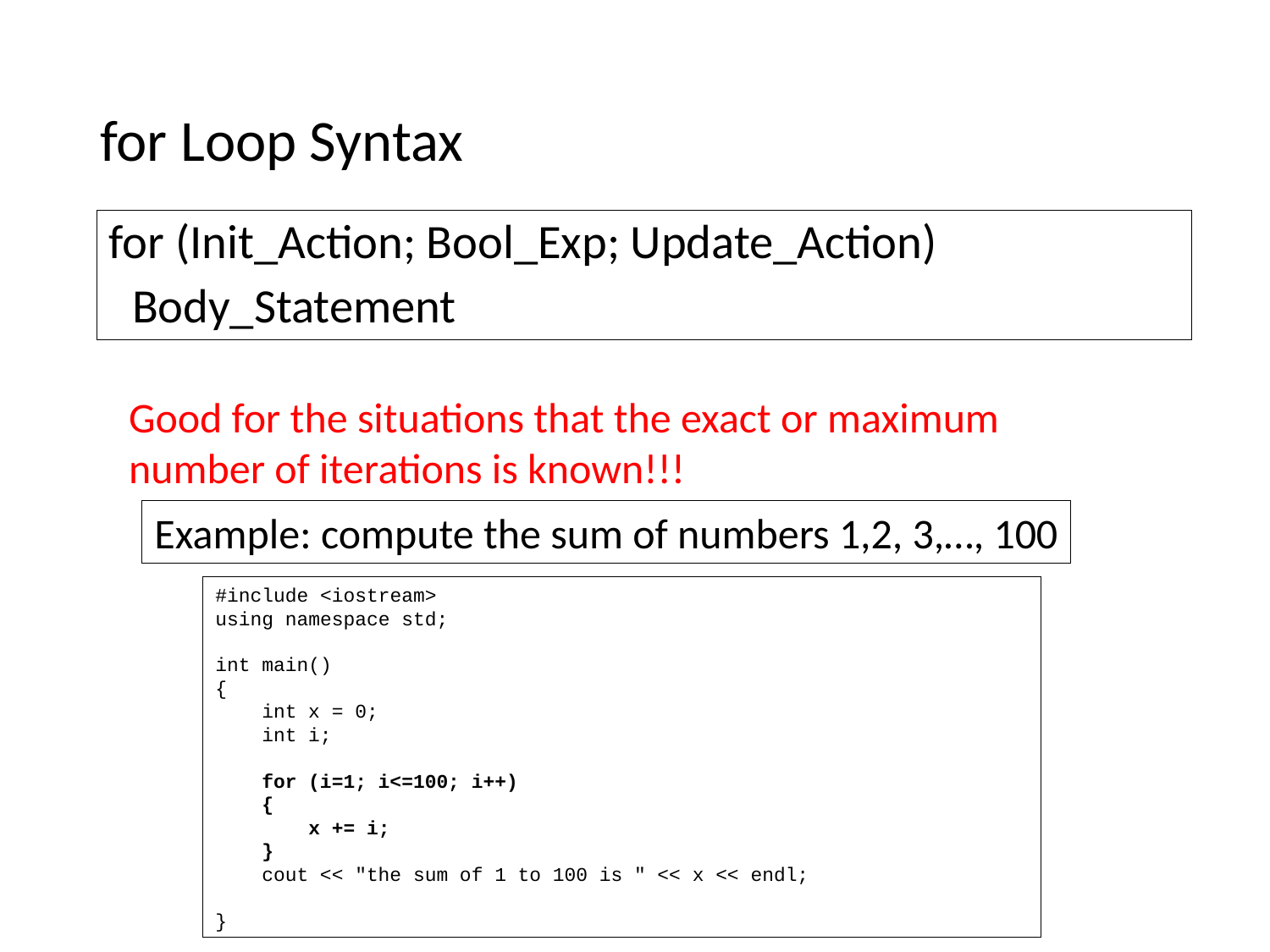

# for Loop Syntax
for (Init_Action; Bool_Exp; Update_Action)
	Body_Statement
Good for the situations that the exact or maximum number of iterations is known!!!
Example: compute the sum of numbers 1,2, 3,…, 100
#include <iostream>
using namespace std;

int main()
{
    int x = 0;
    int i;

    for (i=1; i<=100; i++)
    {
        x += i;
    }
    cout << "the sum of 1 to 100 is " << x << endl;

}